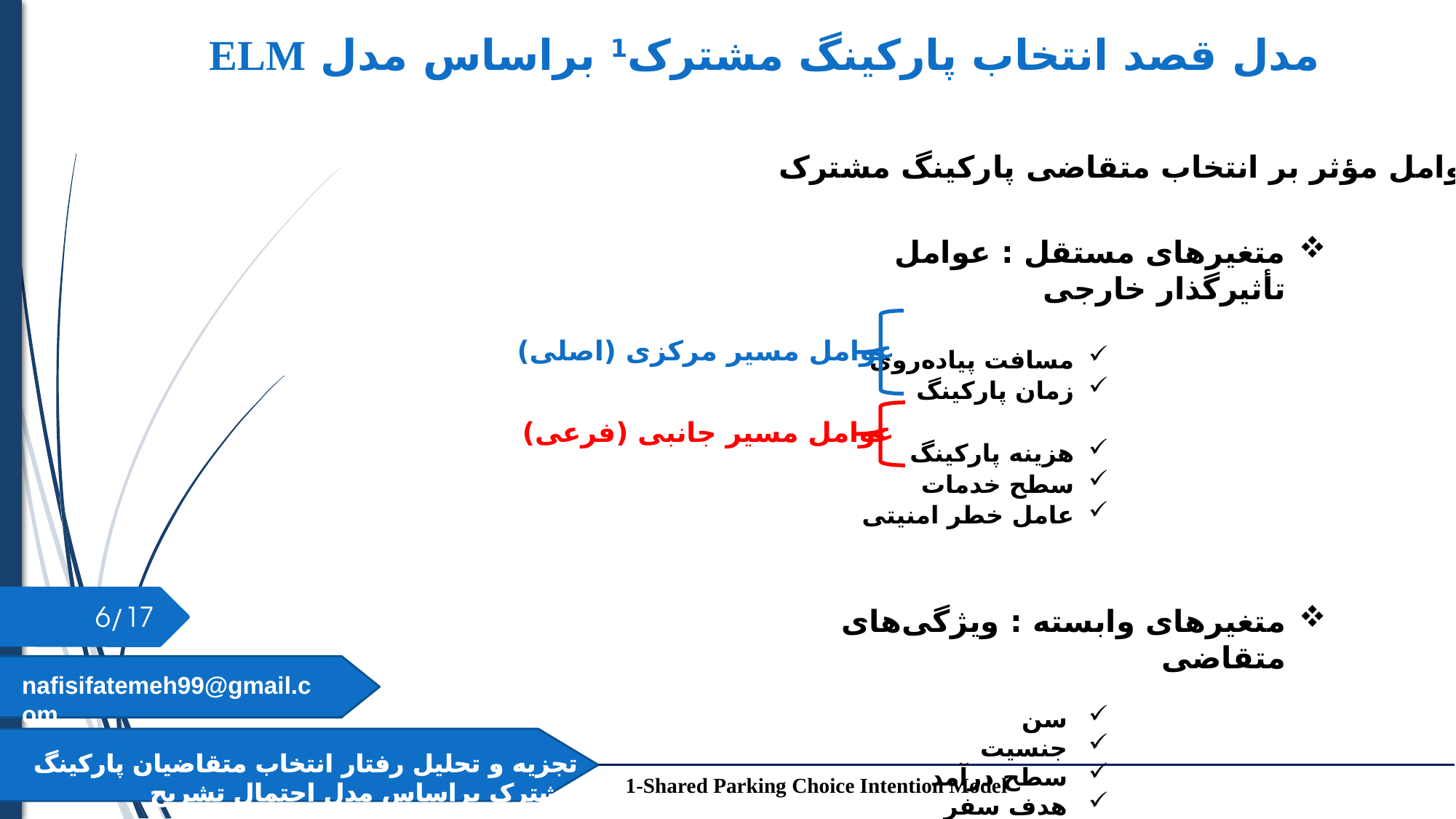

مدل قصد انتخاب پارکینگ مشترک1 براساس مدل ELM
عوامل مؤثر بر انتخاب متقاضی پارکینگ مشترک
متغیرهای مستقل : عوامل تأثیرگذار خارجی

مسافت پیاده‌روی
زمان پارکینگ
هزینه پارکینگ
سطح خدمات
عامل خطر امنیتی

متغیرهای وابسته : ویژگی‌های متقاضی

سن
جنسیت
سطح درآمد
هدف سفر

عوامل مسیر مرکزی (اصلی)

عوامل مسیر جانبی (فرعی)
6/17

nafisifatemeh99@gmail.com
تجزیه و تحلیل رفتار انتخاب متقاضیان پارکینگ مشترک بر‌اساس‌ مدل احتمال تشریح
1-Shared Parking Choice Intention Model